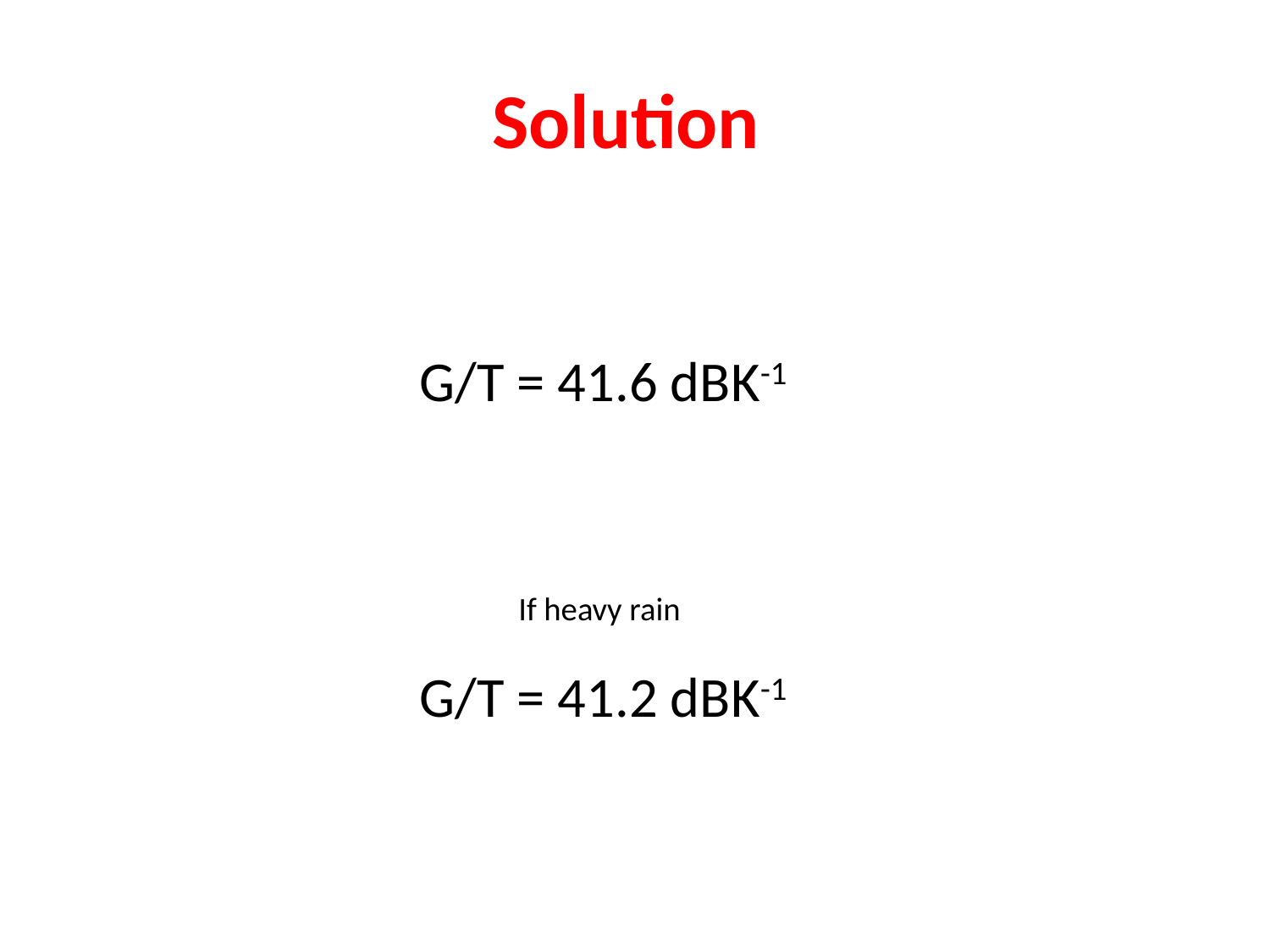

# Solution
G/T = 41.6 dBK-1

If heavy rain
G/T = 41.2 dBK-1